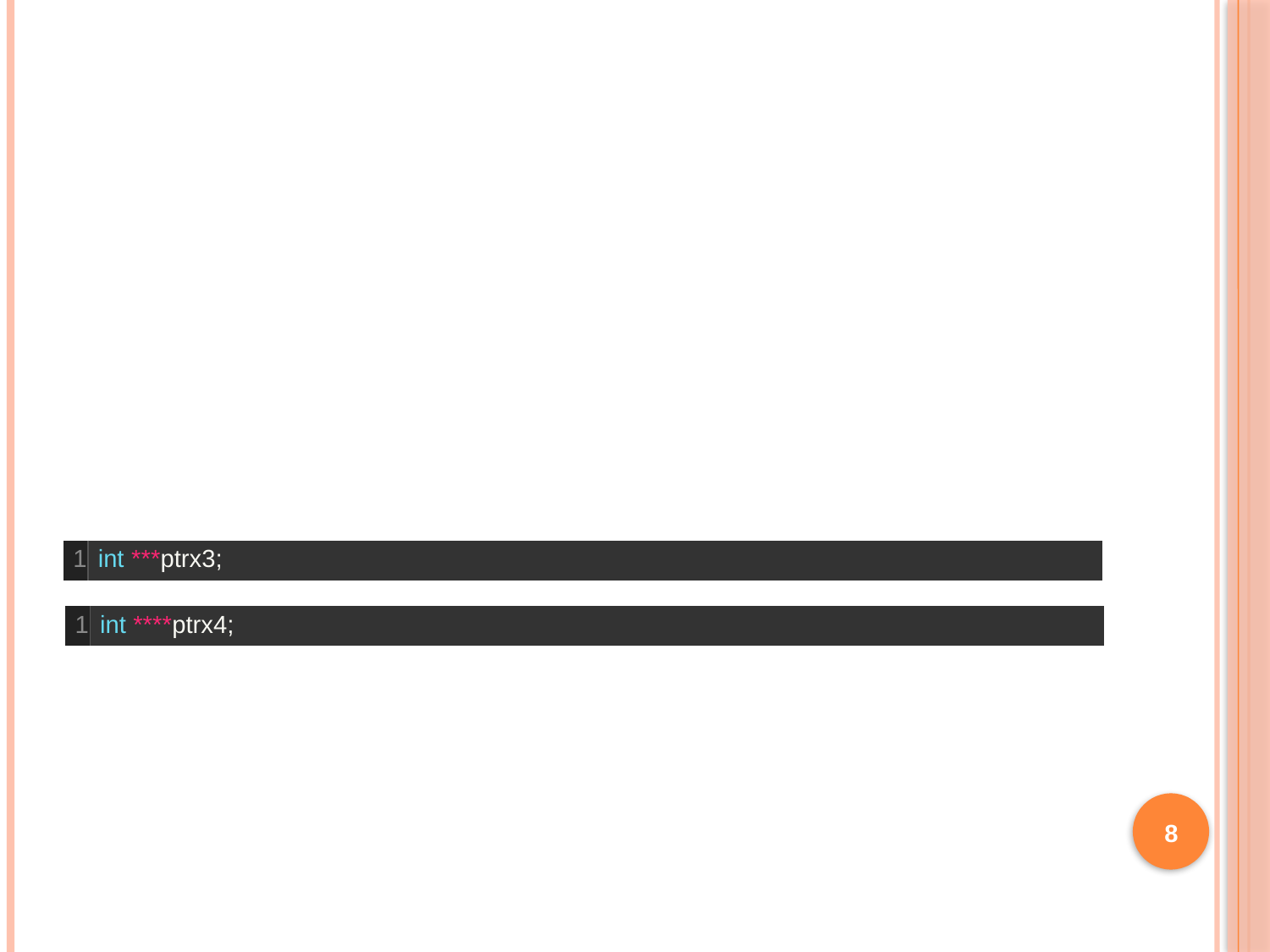

#
| 1 | int \*\*\*ptrx3; |
| --- | --- |
| 1 | int \*\*\*\*ptrx4; |
| --- | --- |
8